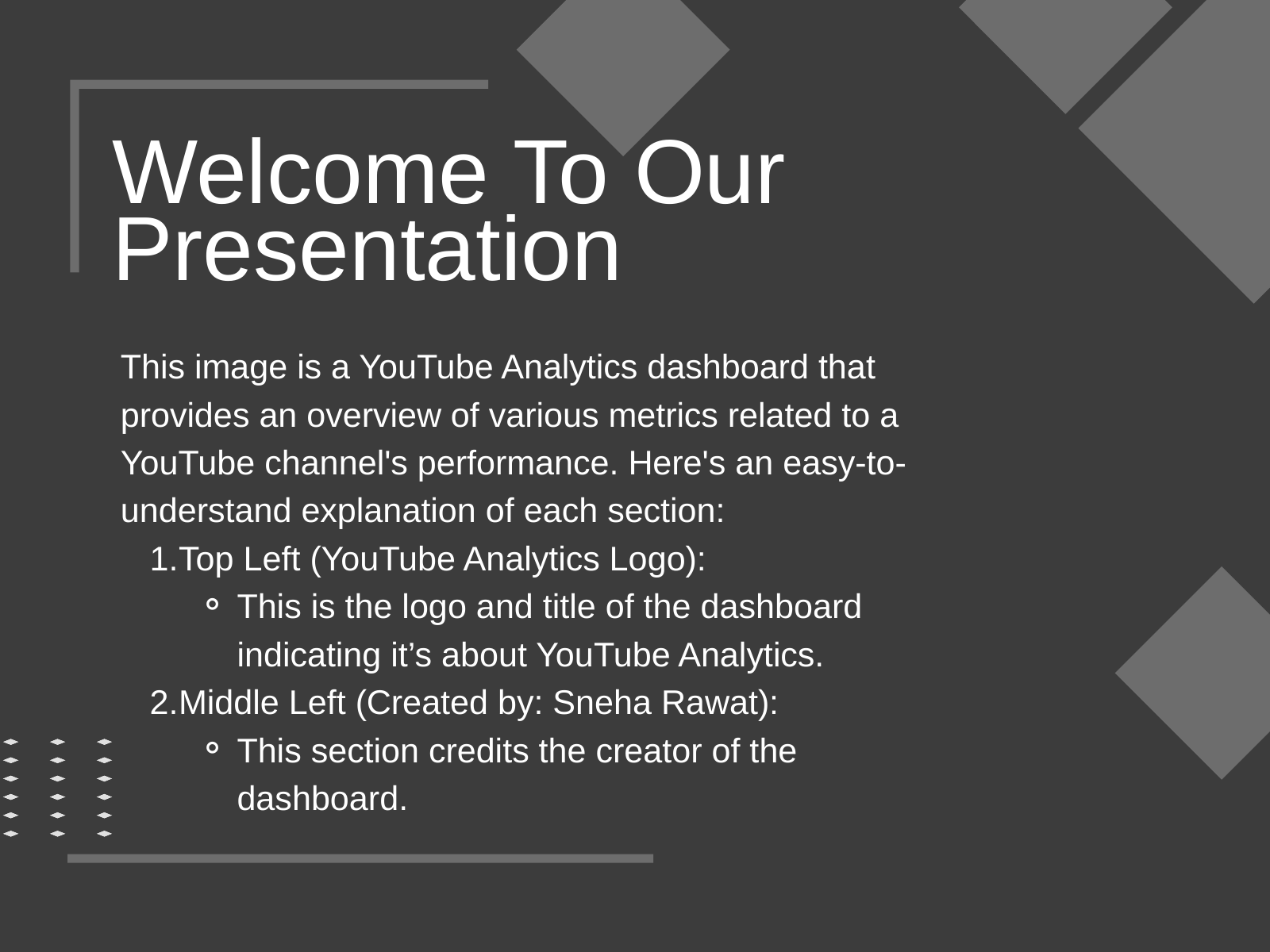

Welcome To Our Presentation
This image is a YouTube Analytics dashboard that provides an overview of various metrics related to a YouTube channel's performance. Here's an easy-to-understand explanation of each section:
Top Left (YouTube Analytics Logo):
This is the logo and title of the dashboard indicating it’s about YouTube Analytics.
Middle Left (Created by: Sneha Rawat):
This section credits the creator of the dashboard.